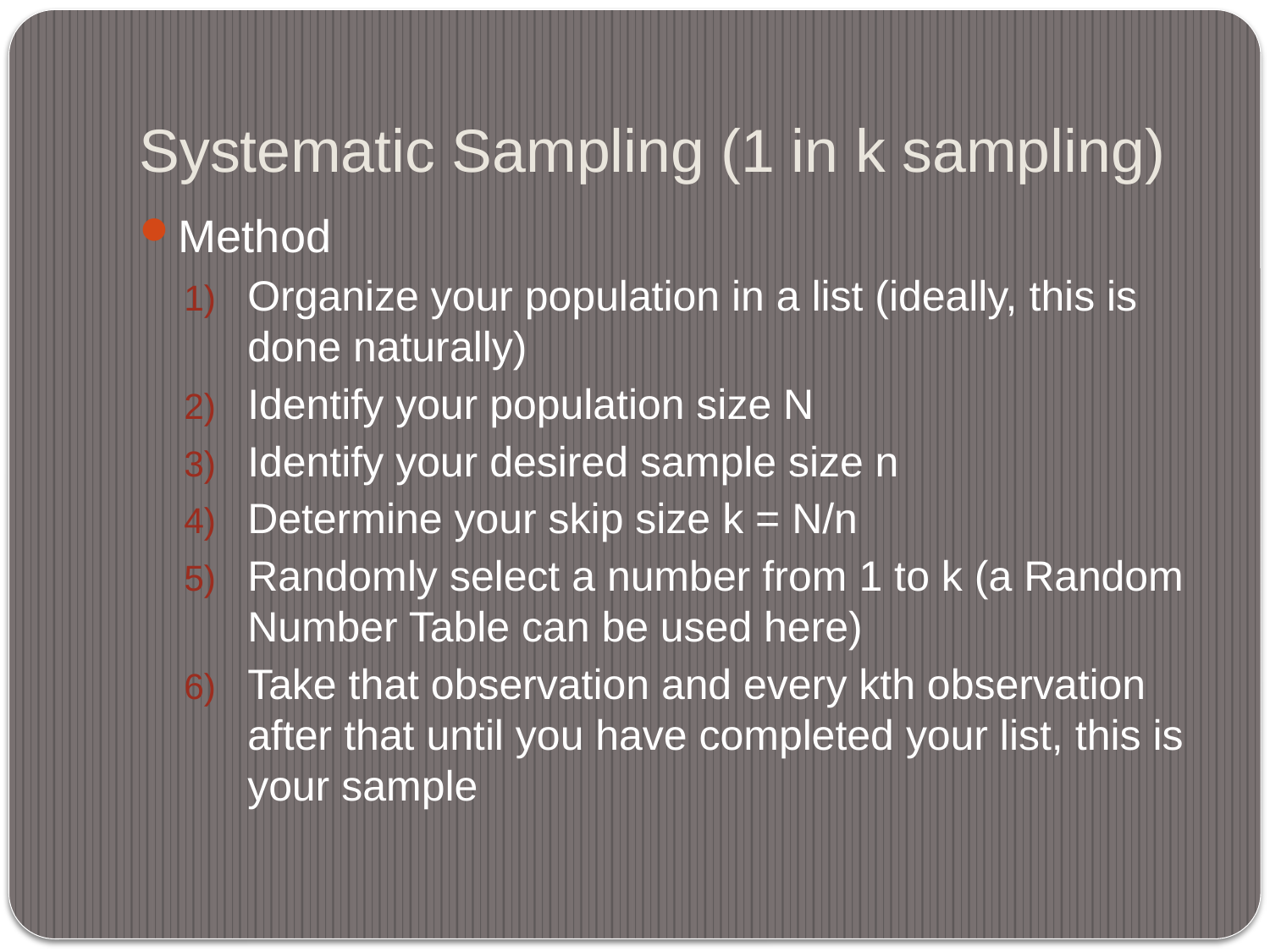

# Systematic Sampling (1 in k sampling)
Method
Organize your population in a list (ideally, this is done naturally)
Identify your population size N
Identify your desired sample size n
Determine your skip size k = N/n
Randomly select a number from 1 to k (a Random Number Table can be used here)
Take that observation and every kth observation after that until you have completed your list, this is your sample